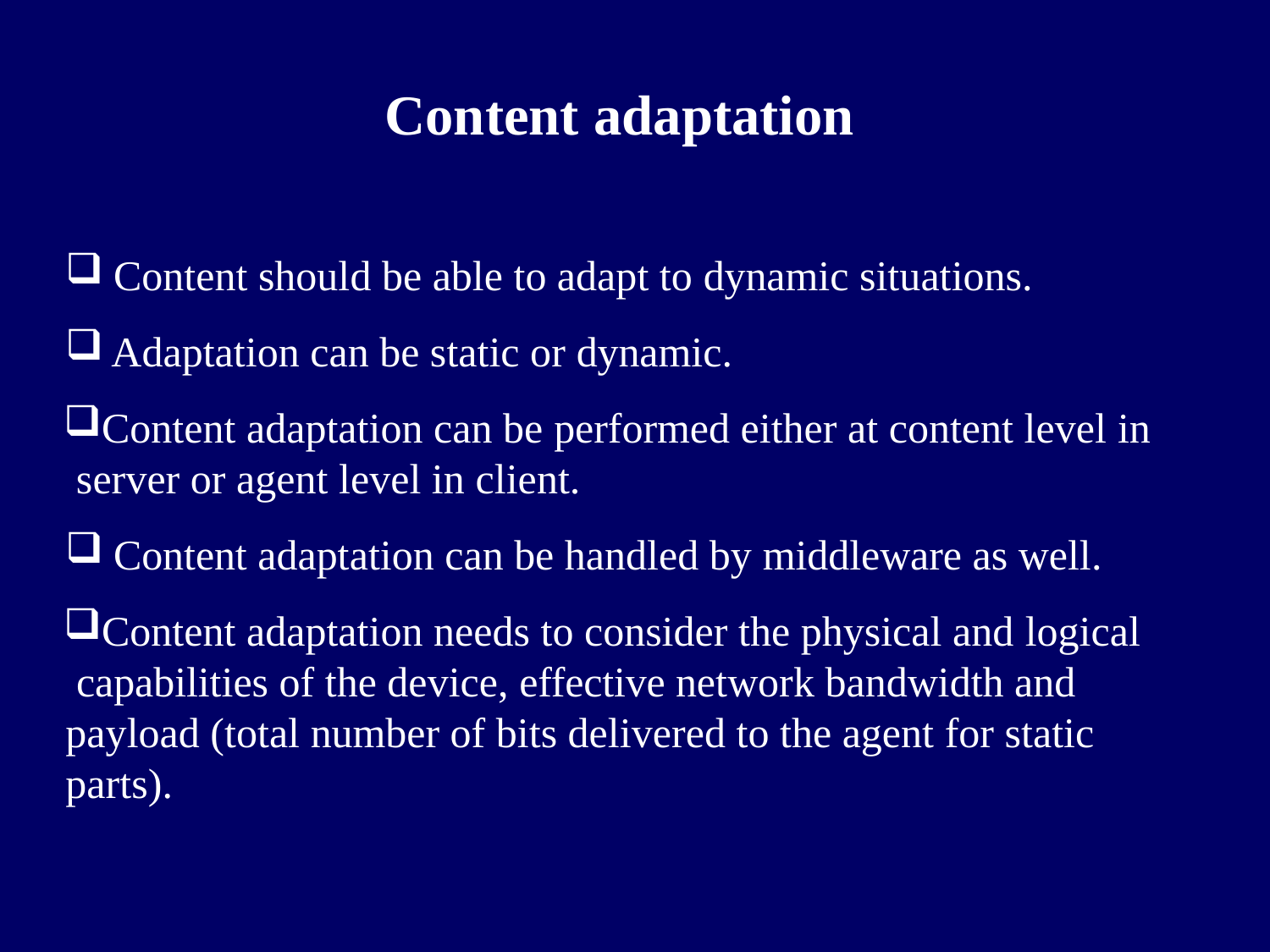

# Content adaptation
Content should be able to adapt to dynamic situations.
Adaptation can be static or dynamic.
Content adaptation can be performed either at content level in  server or agent level in client.
Content adaptation can be handled by middleware as well.
Content adaptation needs to consider the physical and logical  capabilities of the device, effective network bandwidth and  payload (total number of bits delivered to the agent for static  parts).